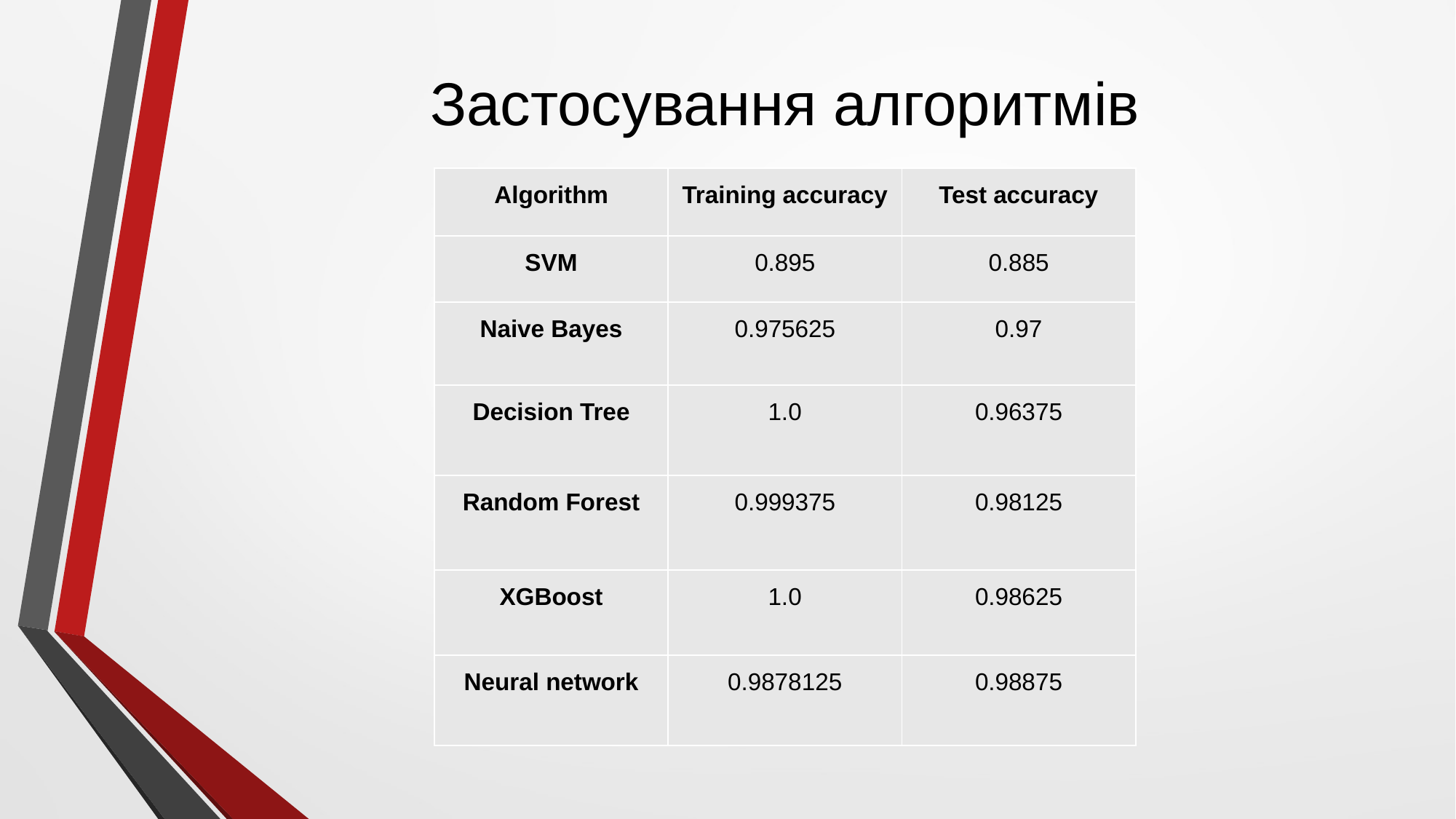

# Застосування алгоритмів
| Algorithm | Training accuracy | Test accuracy |
| --- | --- | --- |
| SVM | 0.895 | 0.885 |
| Naive Bayes | 0.975625 | 0.97 |
| Decision Tree | 1.0 | 0.96375 |
| Random Forest | 0.999375 | 0.98125 |
| XGBoost | 1.0 | 0.98625 |
| Neural network | 0.9878125 | 0.98875 |